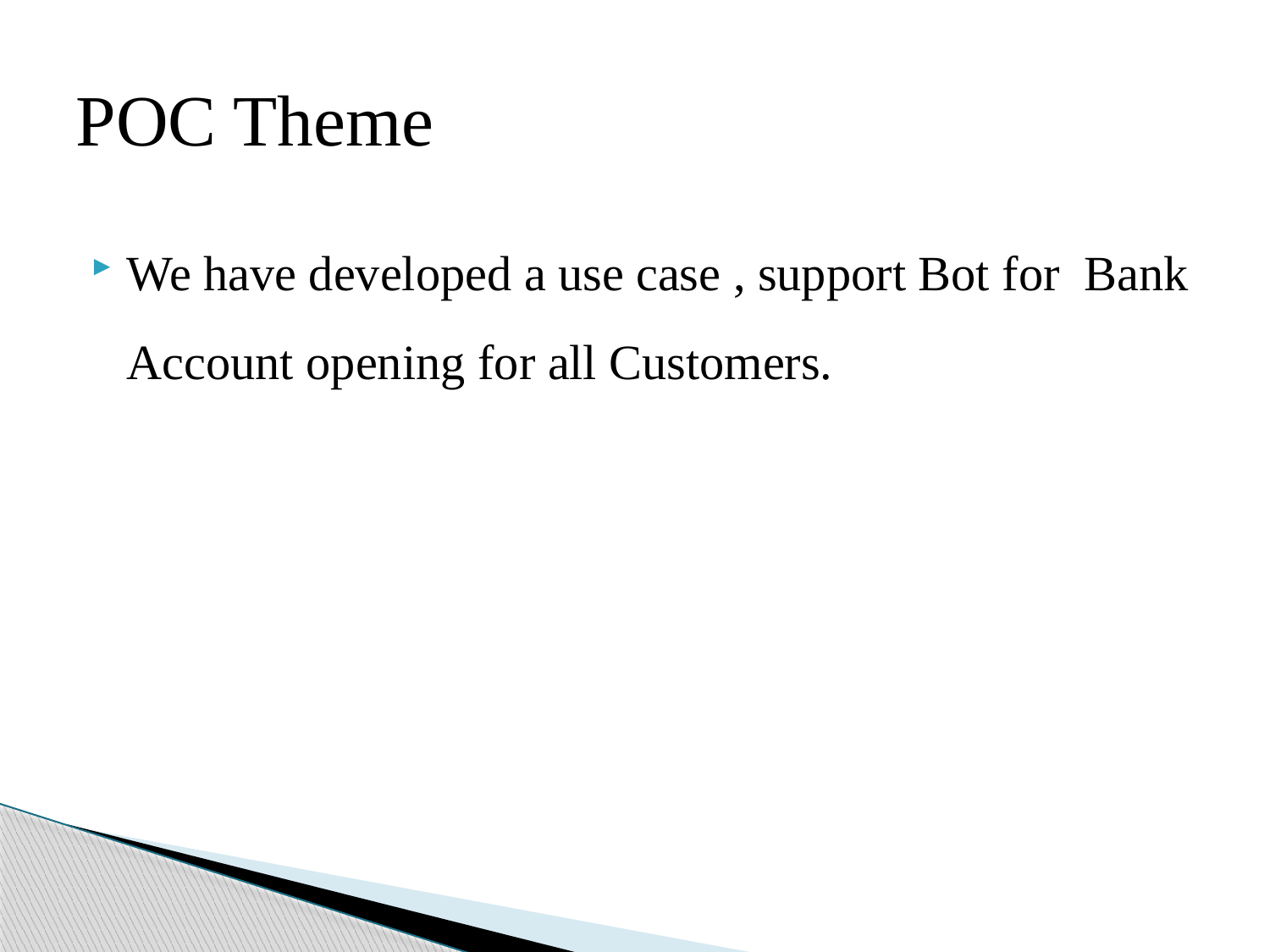

# POC Theme
We have developed a use case , support Bot for  Bank Account opening for all Customers.